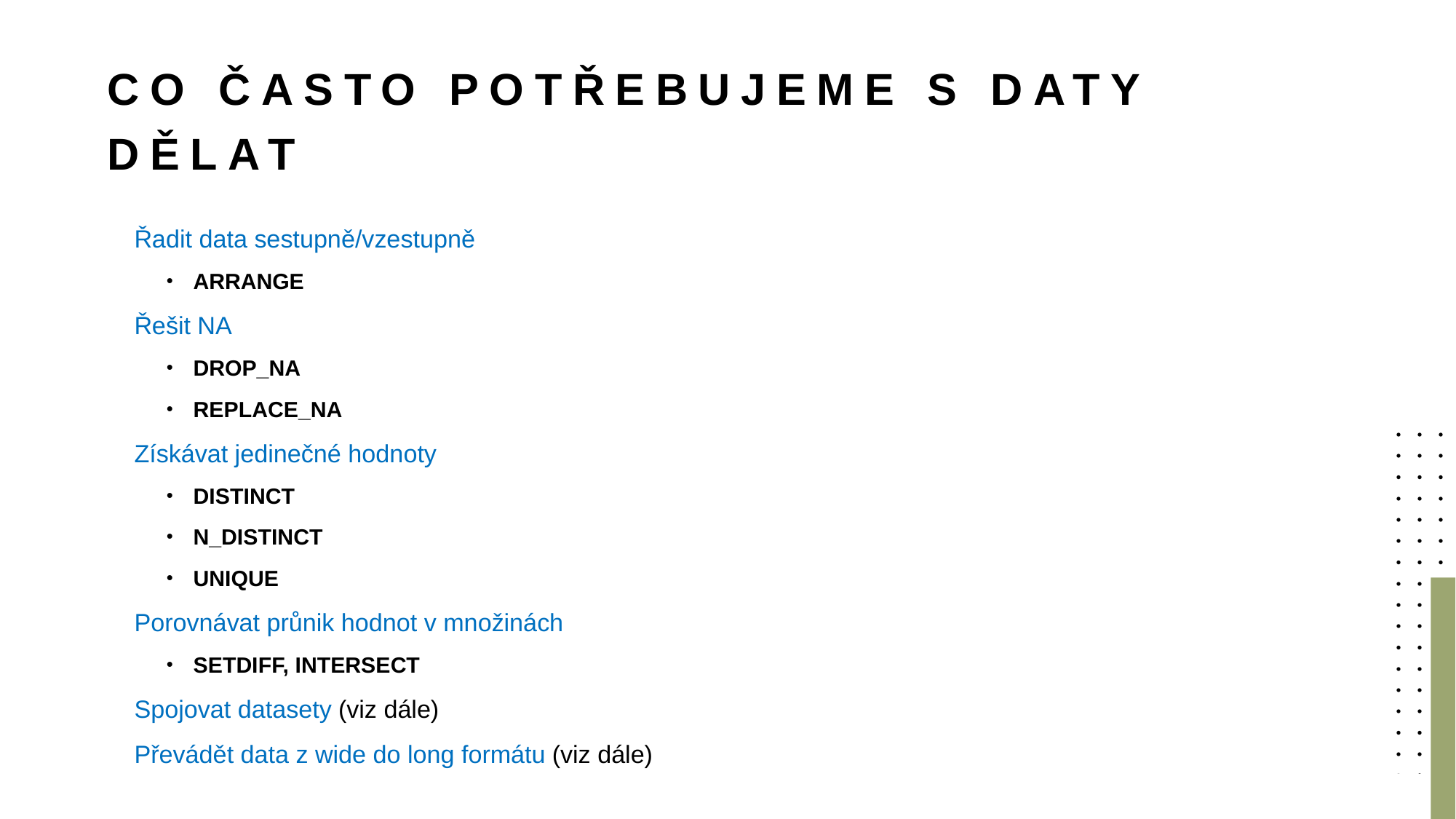

# Co často potřebujeme s daty dělat
Řadit data sestupně/vzestupně
ARRANGE
Řešit NA
DROP_NA
REPLACE_NA
Získávat jedinečné hodnoty
DISTINCT
N_DISTINCT
UNIQUE
Porovnávat průnik hodnot v množinách
SETDIFF, INTERSECT
Spojovat datasety (viz dále)
Převádět data z wide do long formátu (viz dále)